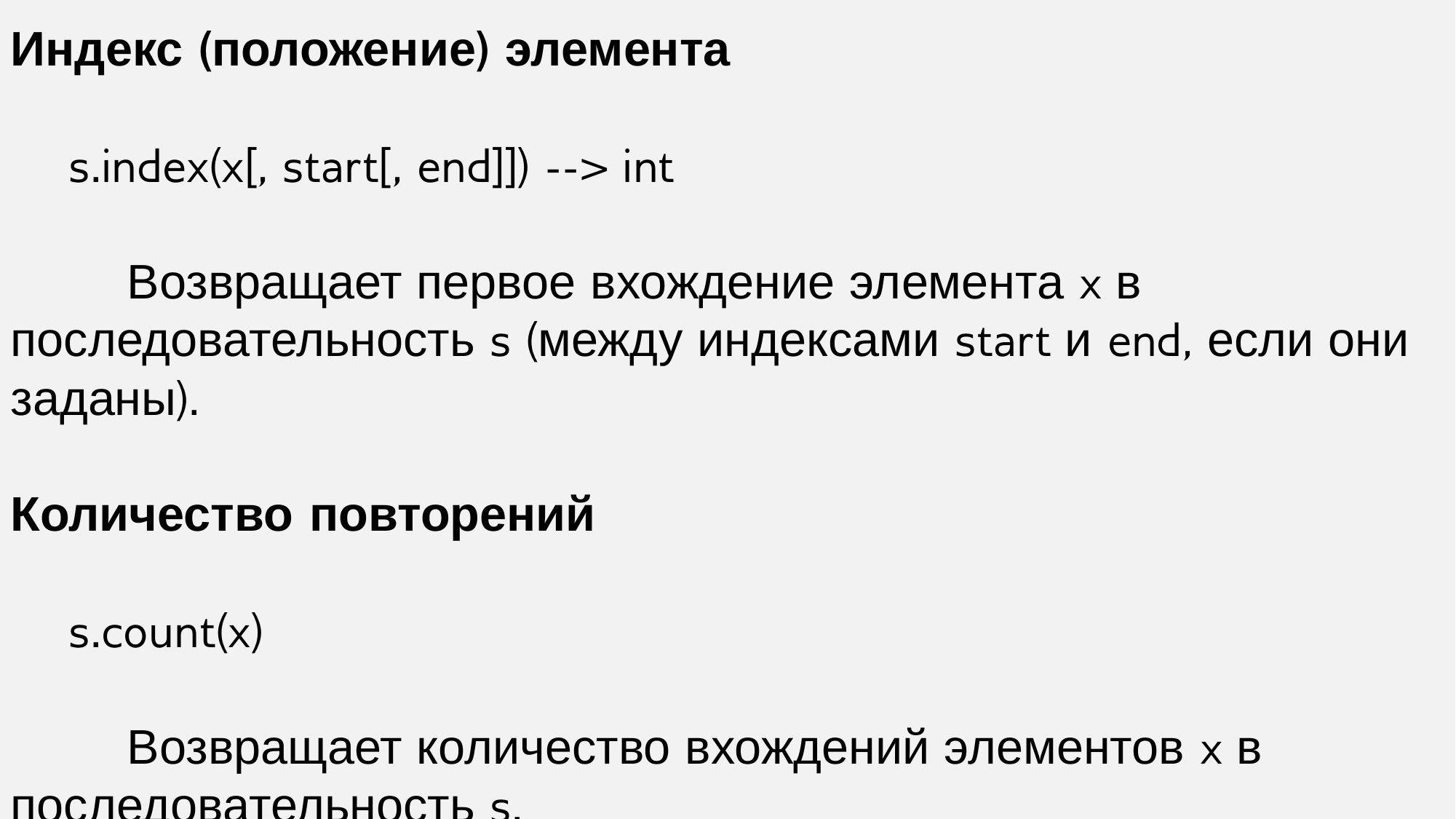

Индекс (положение) элемента

    s.index(x[, start[, end]]) --> int

        Возвращает первое вхождение элемента x в последовательность s (между индексами start и end, если они заданы).

Количество повторений

    s.count(x)

        Возвращает количество вхождений элементов x в последовательность s.